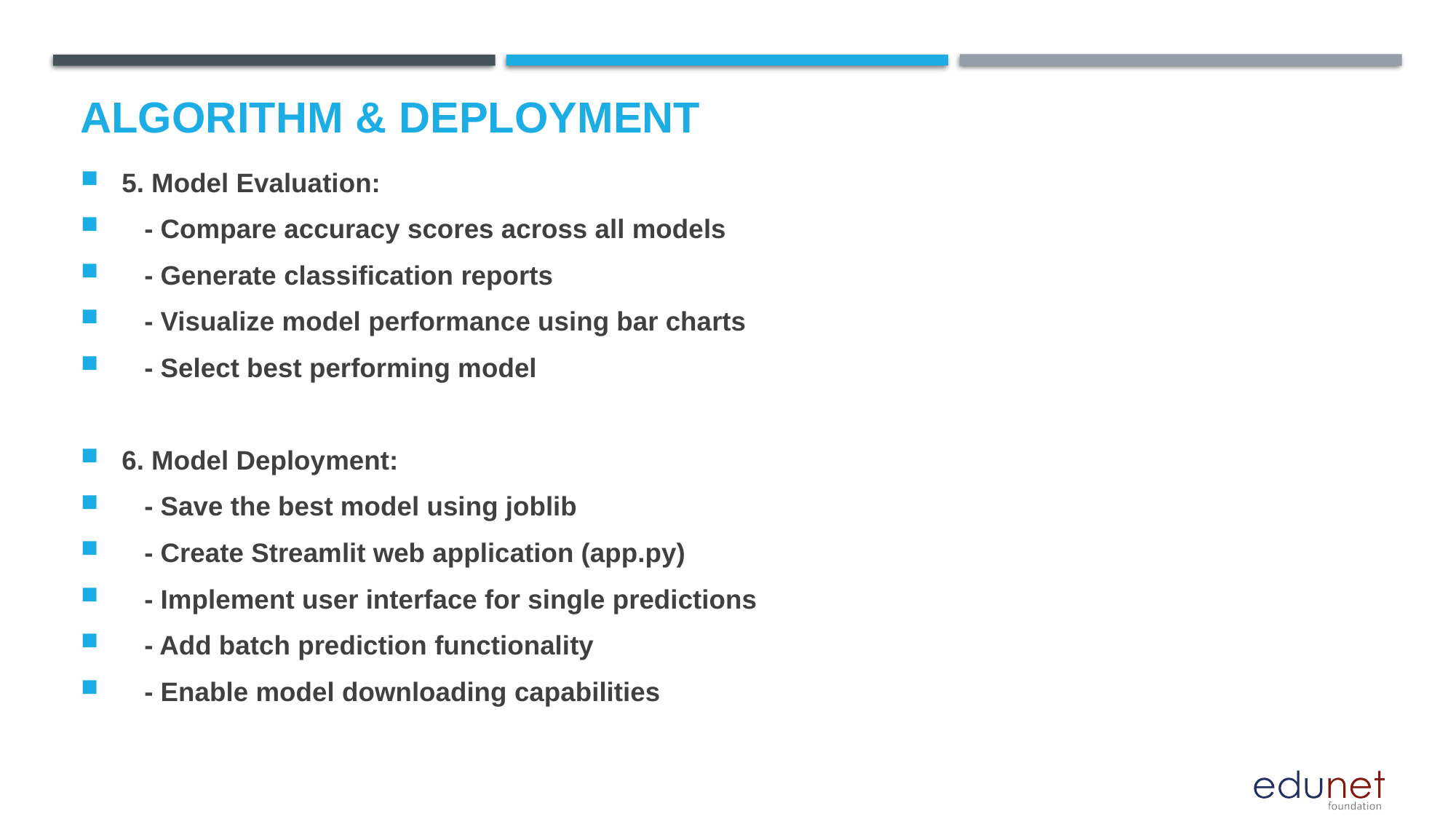

# Algorithm & Deployment
5. Model Evaluation:
   - Compare accuracy scores across all models
   - Generate classification reports
   - Visualize model performance using bar charts
   - Select best performing model

6. Model Deployment:
   - Save the best model using joblib
   - Create Streamlit web application (app.py)
   - Implement user interface for single predictions
   - Add batch prediction functionality
   - Enable model downloading capabilities